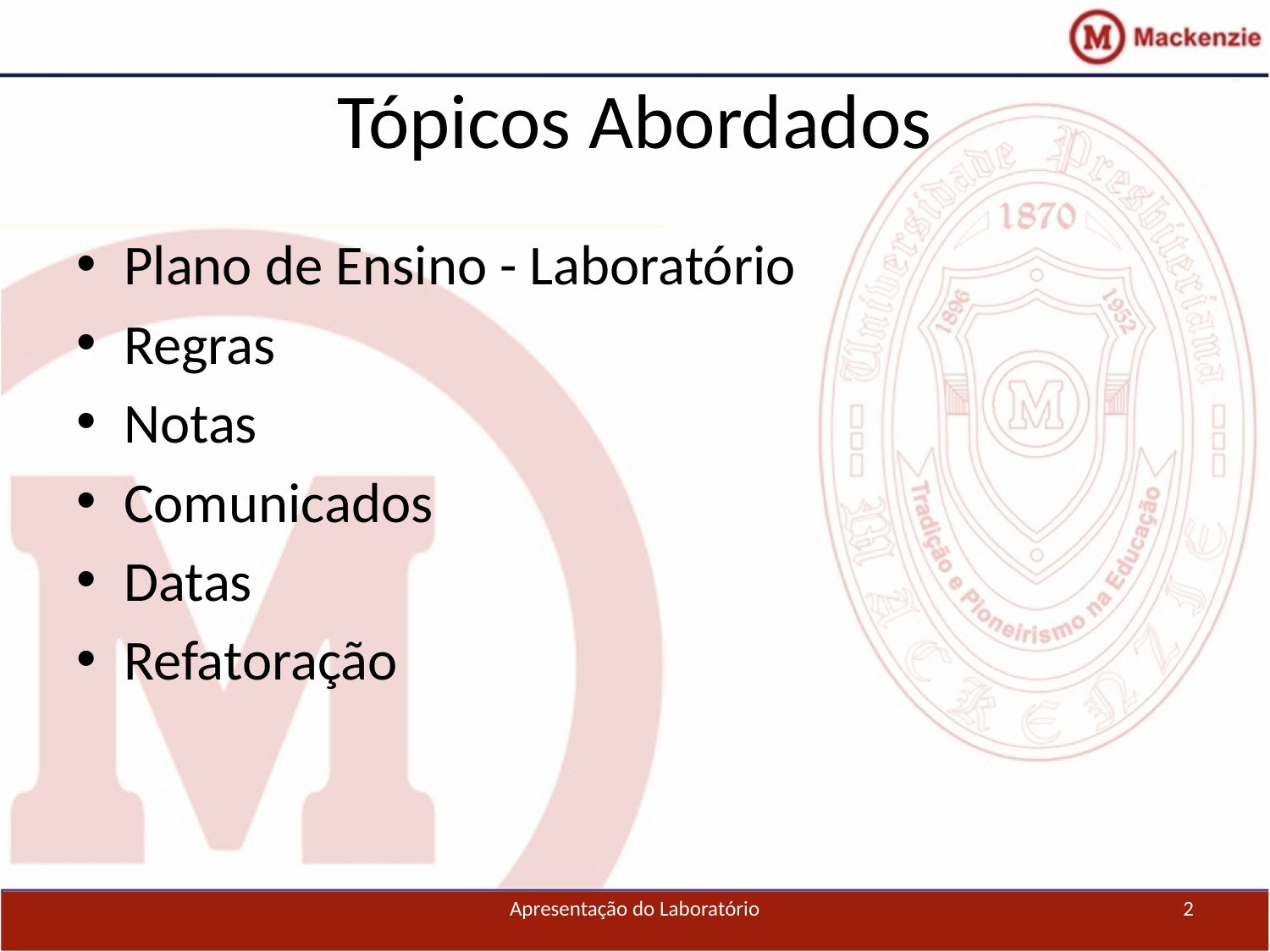

# Tópicos Abordados
Plano de Ensino - Laboratório
Regras
Notas
Comunicados
Datas
Refatoração

Apresentação do Laboratório
2